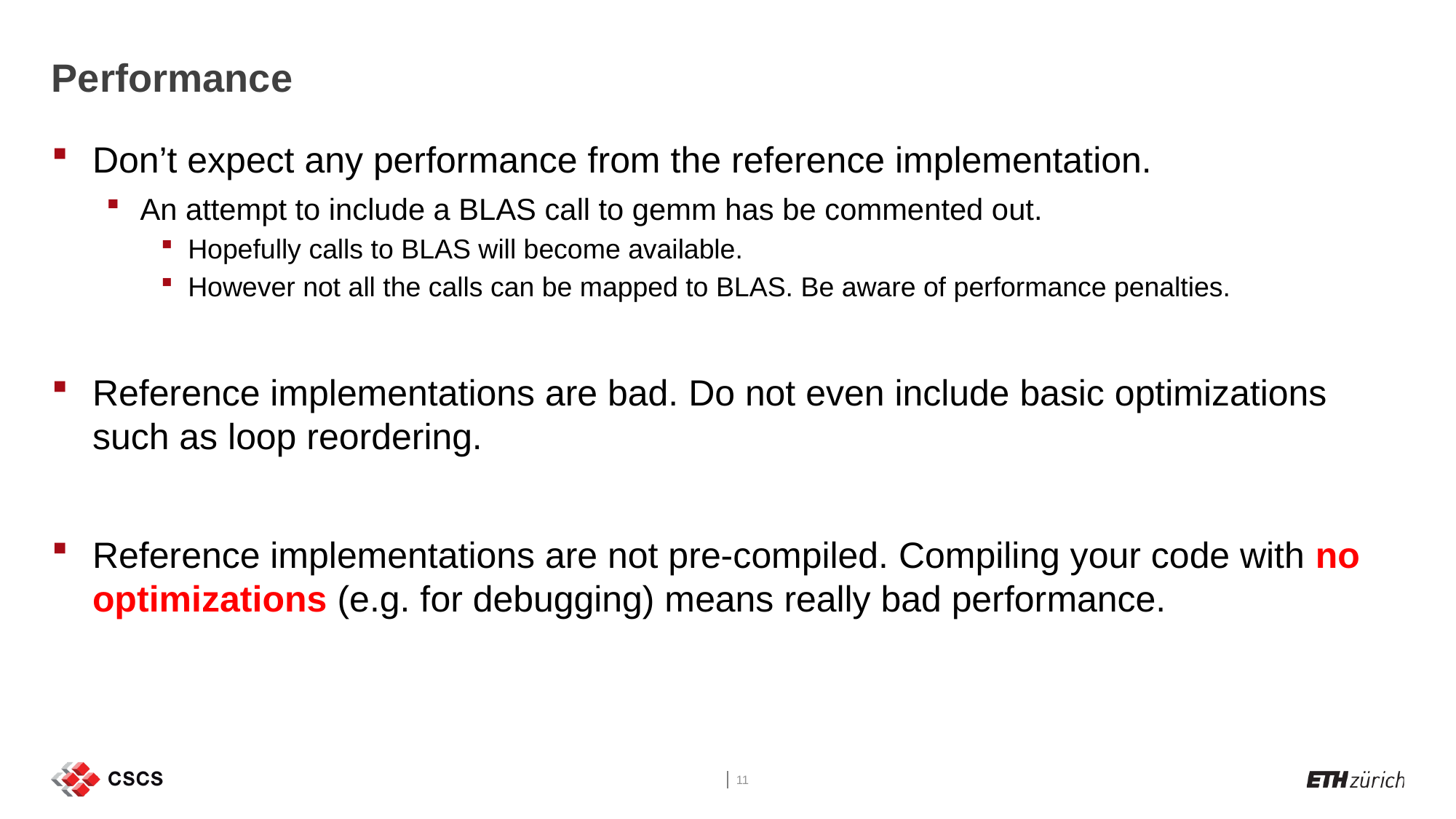

# Performance
Don’t expect any performance from the reference implementation.
An attempt to include a BLAS call to gemm has be commented out.
Hopefully calls to BLAS will become available.
However not all the calls can be mapped to BLAS. Be aware of performance penalties.

Reference implementations are bad. Do not even include basic optimizations such as loop reordering.

Reference implementations are not pre-compiled. Compiling your code with no optimizations (e.g. for debugging) means really bad performance.

11